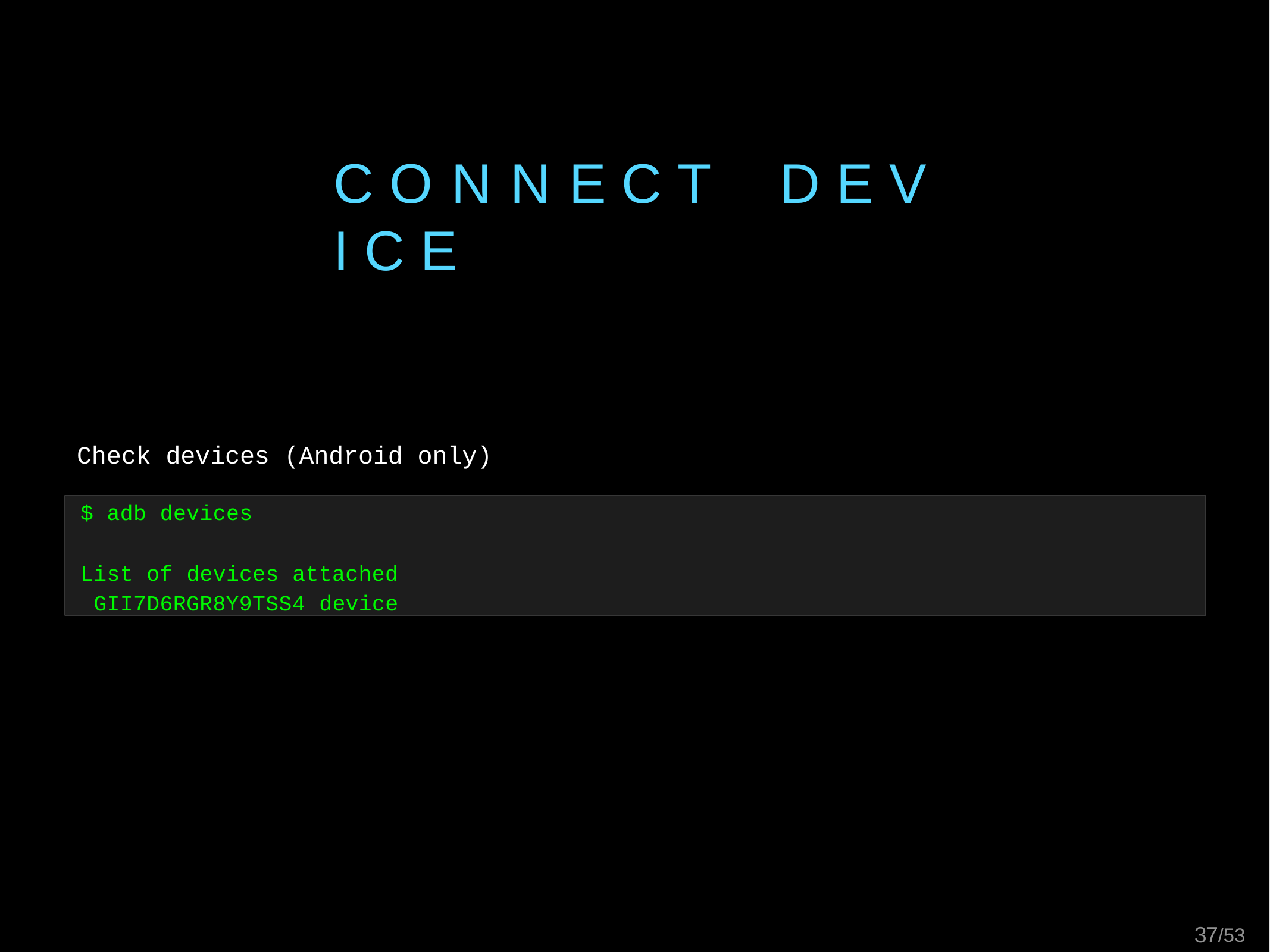

# C O N N E C T	D E V I C E
Check devices (Android only)
$ adb devices

List of devices attached  GII7D6RGR8Y9TSS4 device
37/53